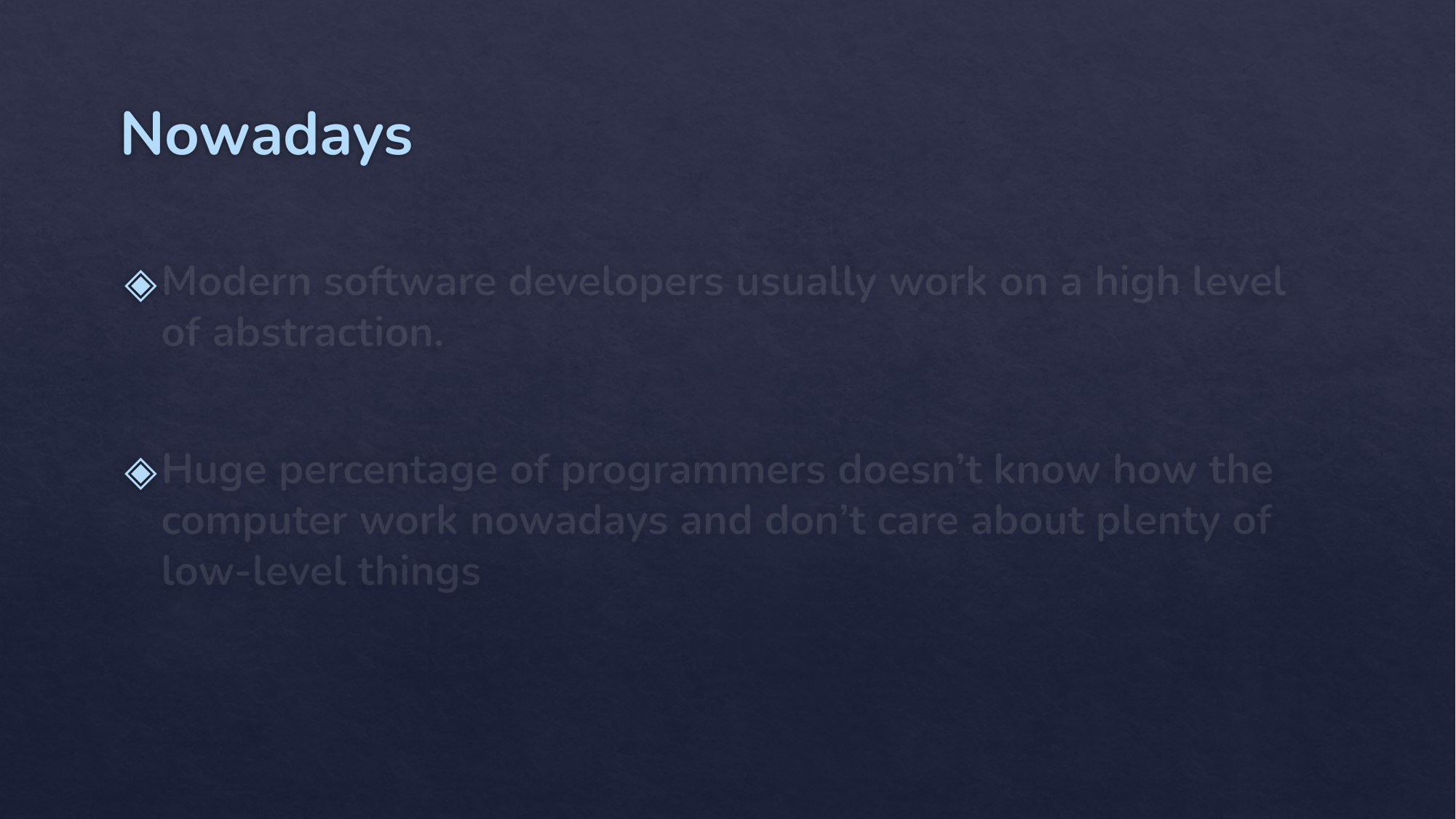

# Nowadays
Modern software developers usually work on a high level of abstraction.

Huge percentage of programmers doesn’t know how the computer work nowadays and don’t care about plenty of low-level things